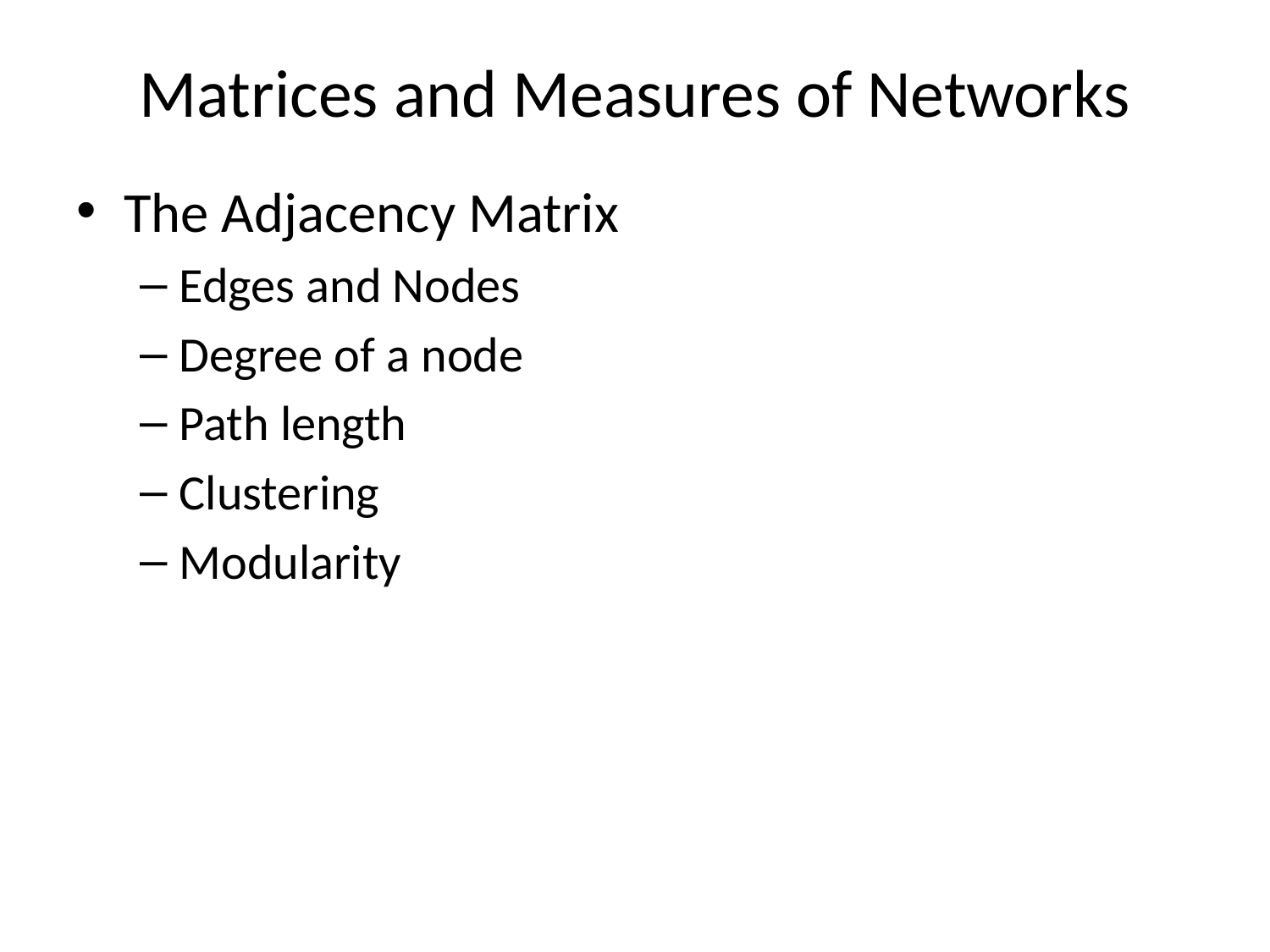

# Matrices and Measures of Networks
The Adjacency Matrix
Edges and Nodes
Degree of a node
Path length
Clustering
Modularity